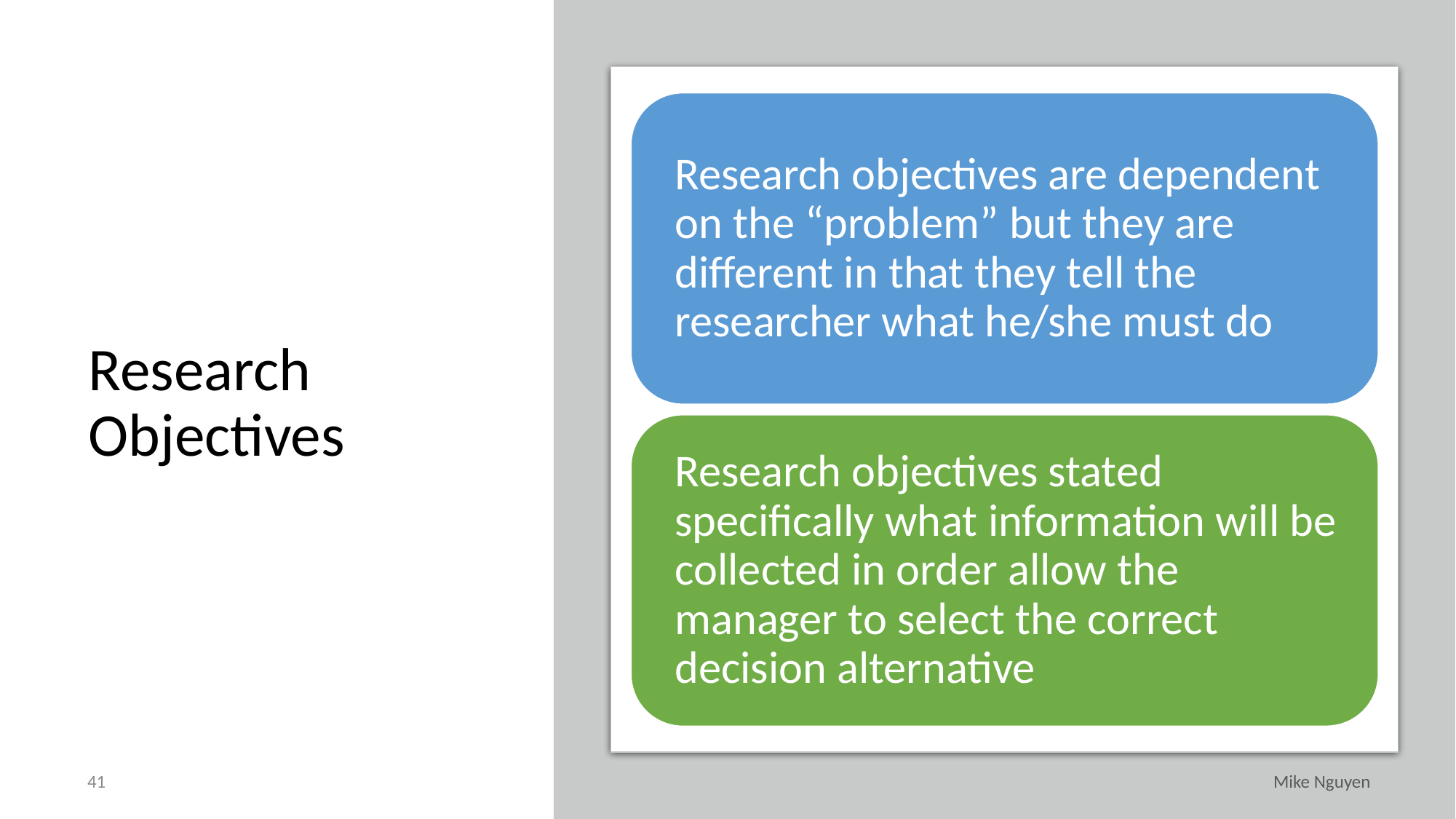

# Research Objectives
Research objectives are dependent on the “problem” but they are different in that they tell the researcher what he/she must do
Research objectives stated specifically what information will be collected in order allow the manager to select the correct decision alternative
41
Mike Nguyen